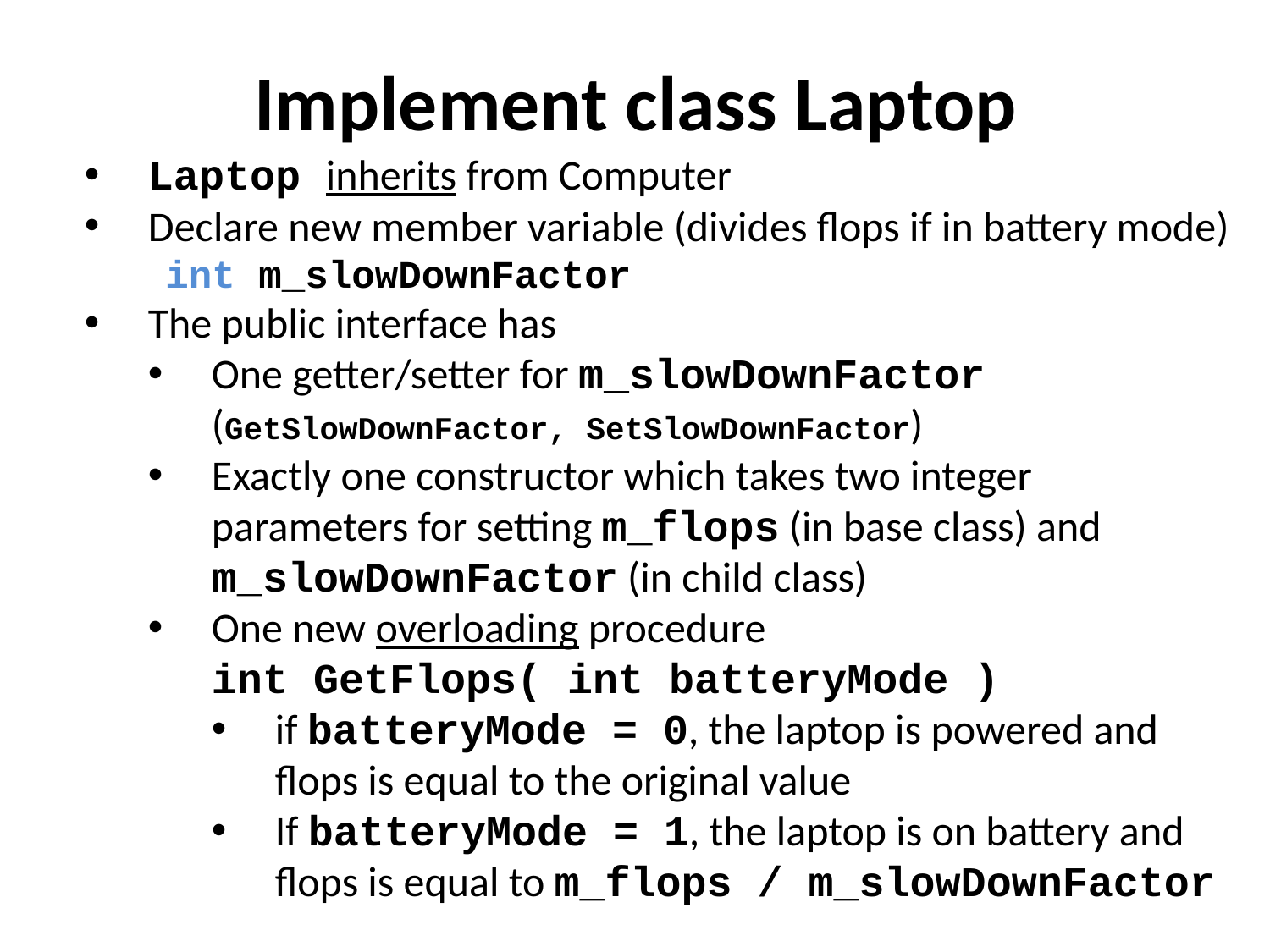

Implement class Laptop
Laptop inherits from Computer
Declare new member variable (divides flops if in battery mode)
  int m_slowDownFactor
The public interface has
One getter/setter for m_slowDownFactor (GetSlowDownFactor, SetSlowDownFactor)
Exactly one constructor which takes two integer parameters for setting m_flops (in base class) and m_slowDownFactor (in child class)
One new overloading procedure
int GetFlops( int batteryMode )
if batteryMode = 0, the laptop is powered and flops is equal to the original value
If batteryMode = 1, the laptop is on battery and flops is equal to m_flops / m_slowDownFactor